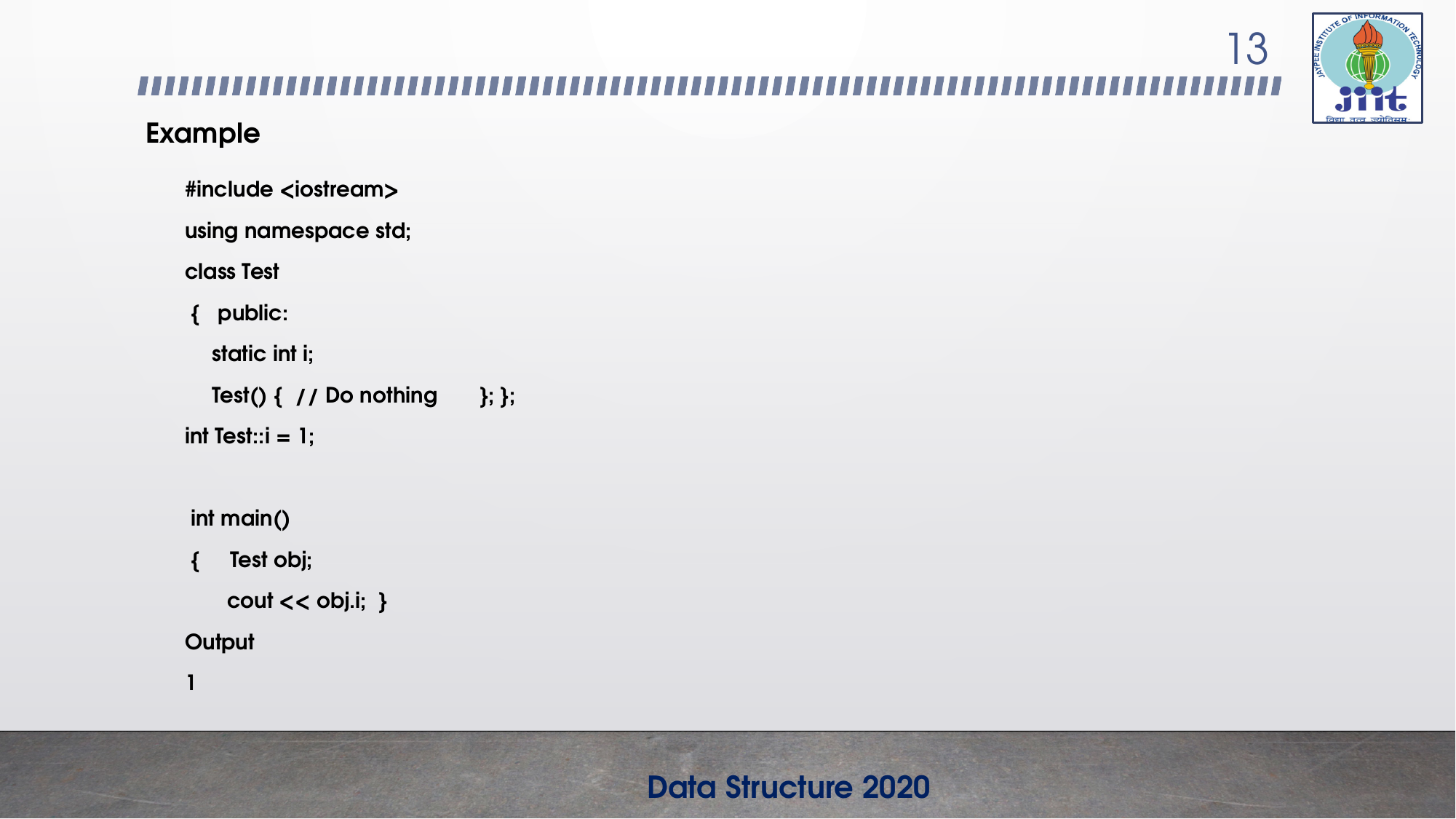

13
# Example
#include <iostream>
using namespace std;
class Test
 {	 public:
 	static int i;
	Test() {  // Do nothing       }; };
int Test::i = 1;

 int main()
 {     Test obj;
       cout << obj.i;  }
Output
1